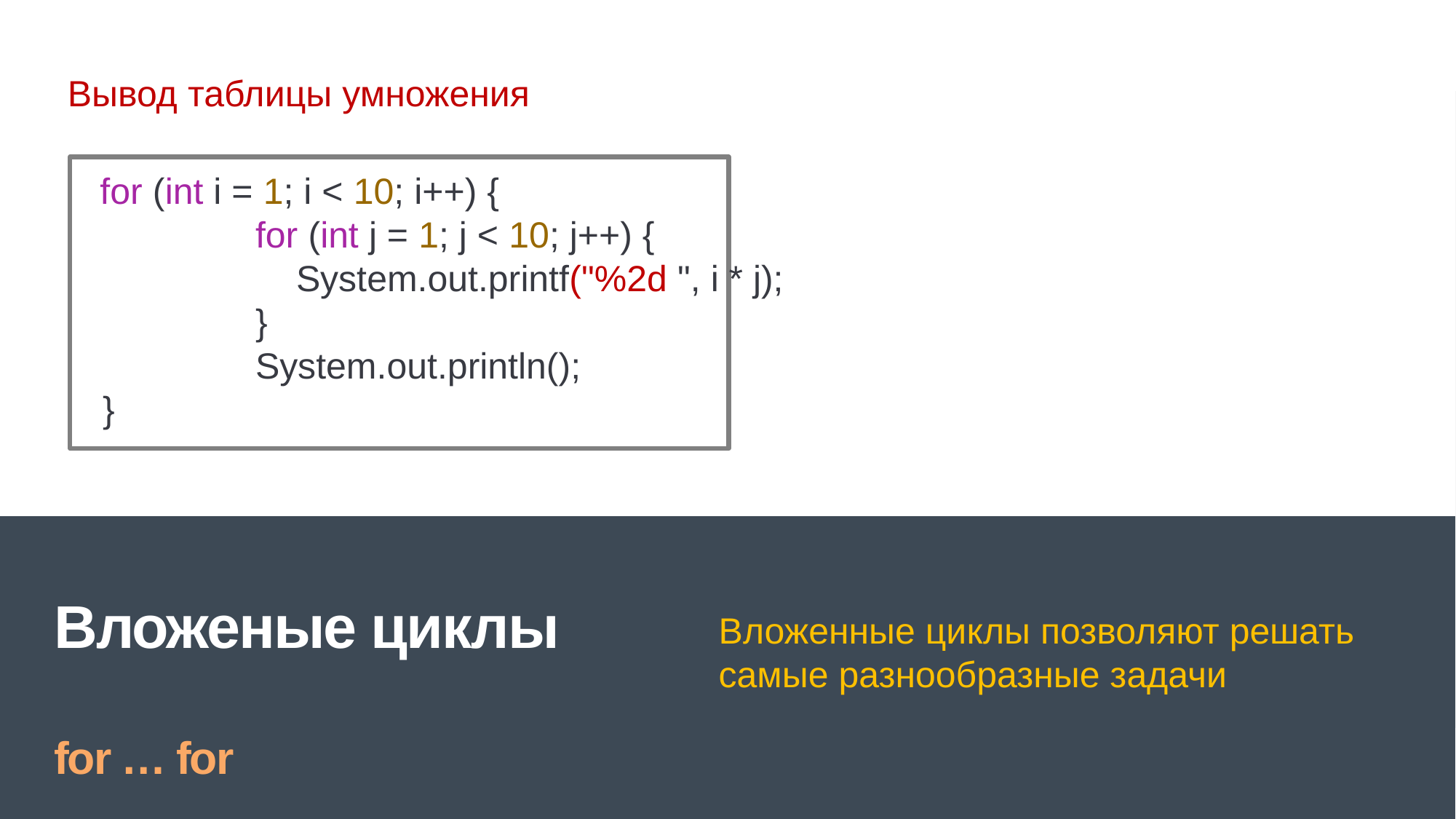

Вывод таблицы умножения

 for (int i = 1; i < 10; i++) {
                for (int j = 1; j < 10; j++) {
                    System.out.printf("%2d ", i * j);
                }
                System.out.println();
 }

Вложеные циклы
for … for
Вложенные циклы позволяют решать самые разнообразные задачи